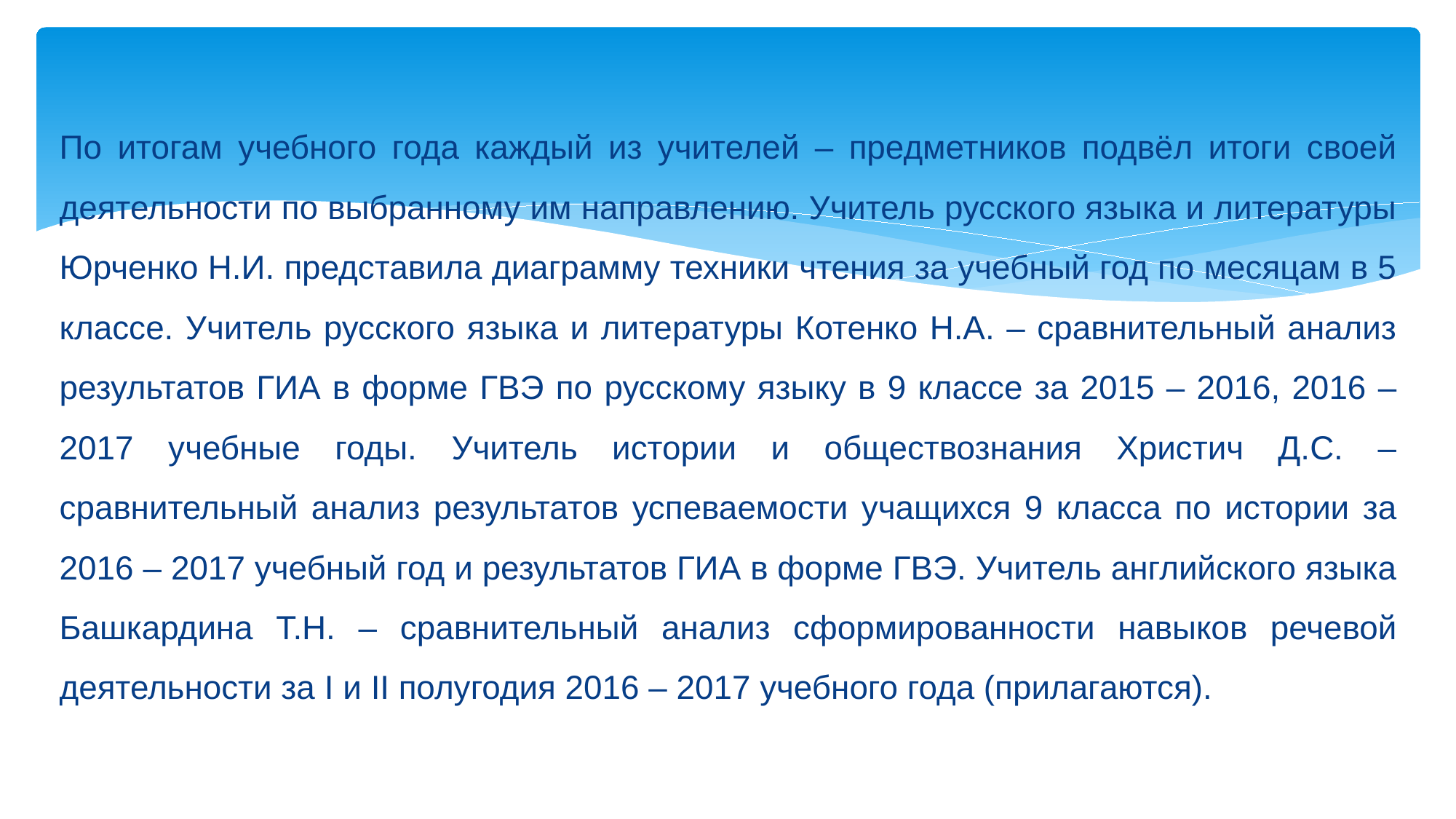

По итогам учебного года каждый из учителей – предметников подвёл итоги своей деятельности по выбранному им направлению. Учитель русского языка и литературы Юрченко Н.И. представила диаграмму техники чтения за учебный год по месяцам в 5 классе. Учитель русского языка и литературы Котенко Н.А. – сравнительный анализ результатов ГИА в форме ГВЭ по русскому языку в 9 классе за 2015 – 2016, 2016 – 2017 учебные годы. Учитель истории и обществознания Христич Д.С. – сравнительный анализ результатов успеваемости учащихся 9 класса по истории за 2016 – 2017 учебный год и результатов ГИА в форме ГВЭ. Учитель английского языка Башкардина Т.Н. – сравнительный анализ сформированности навыков речевой деятельности за I и II полугодия 2016 – 2017 учебного года (прилагаются).